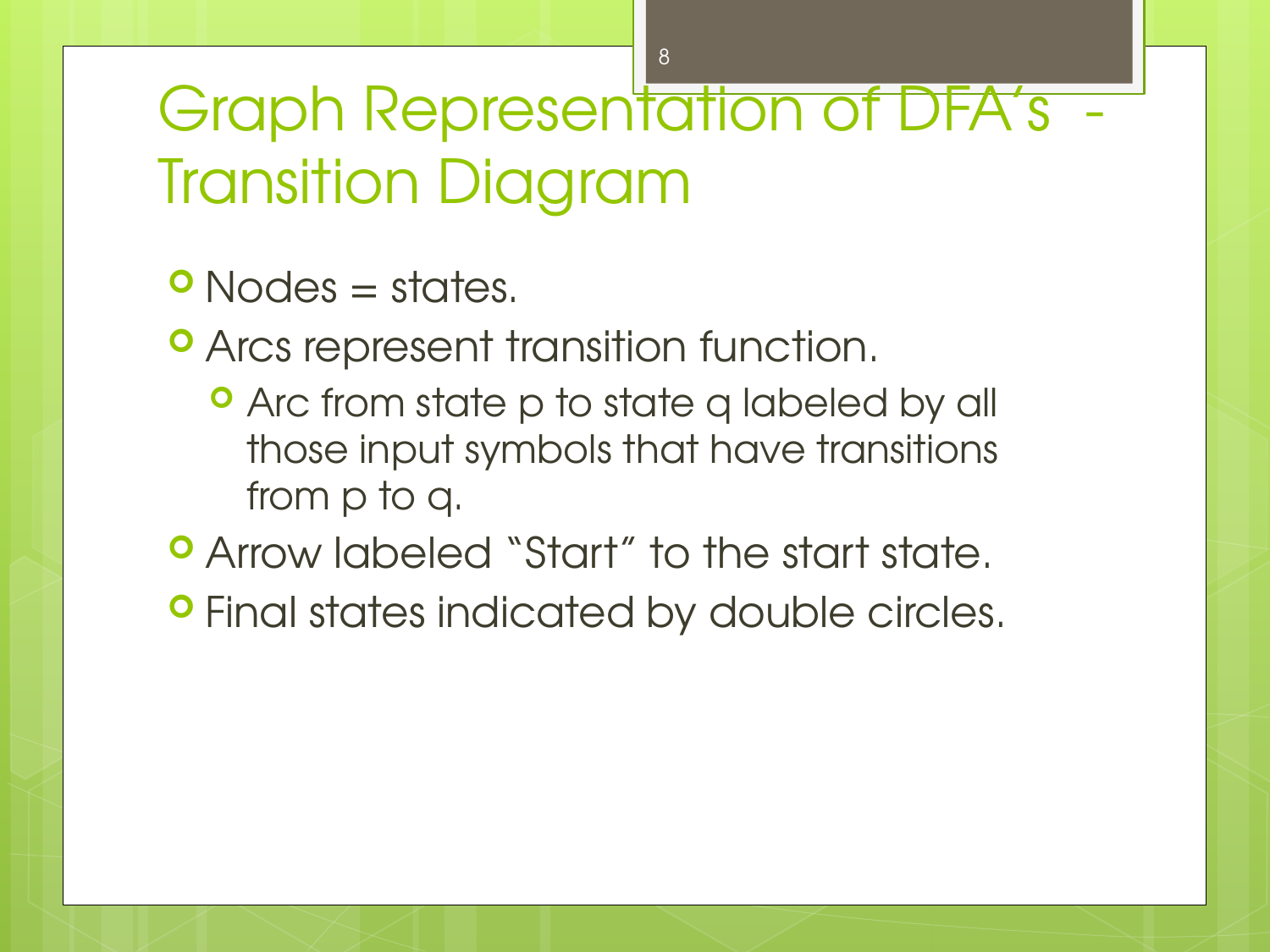

8
# Graph Representation of DFA’s  - Transition Diagram
Nodes = states.
Arcs represent transition function.
Arc from state p to state q labeled by all those input symbols that have transitions from p to q.
Arrow labeled “Start” to the start state.
Final states indicated by double circles.